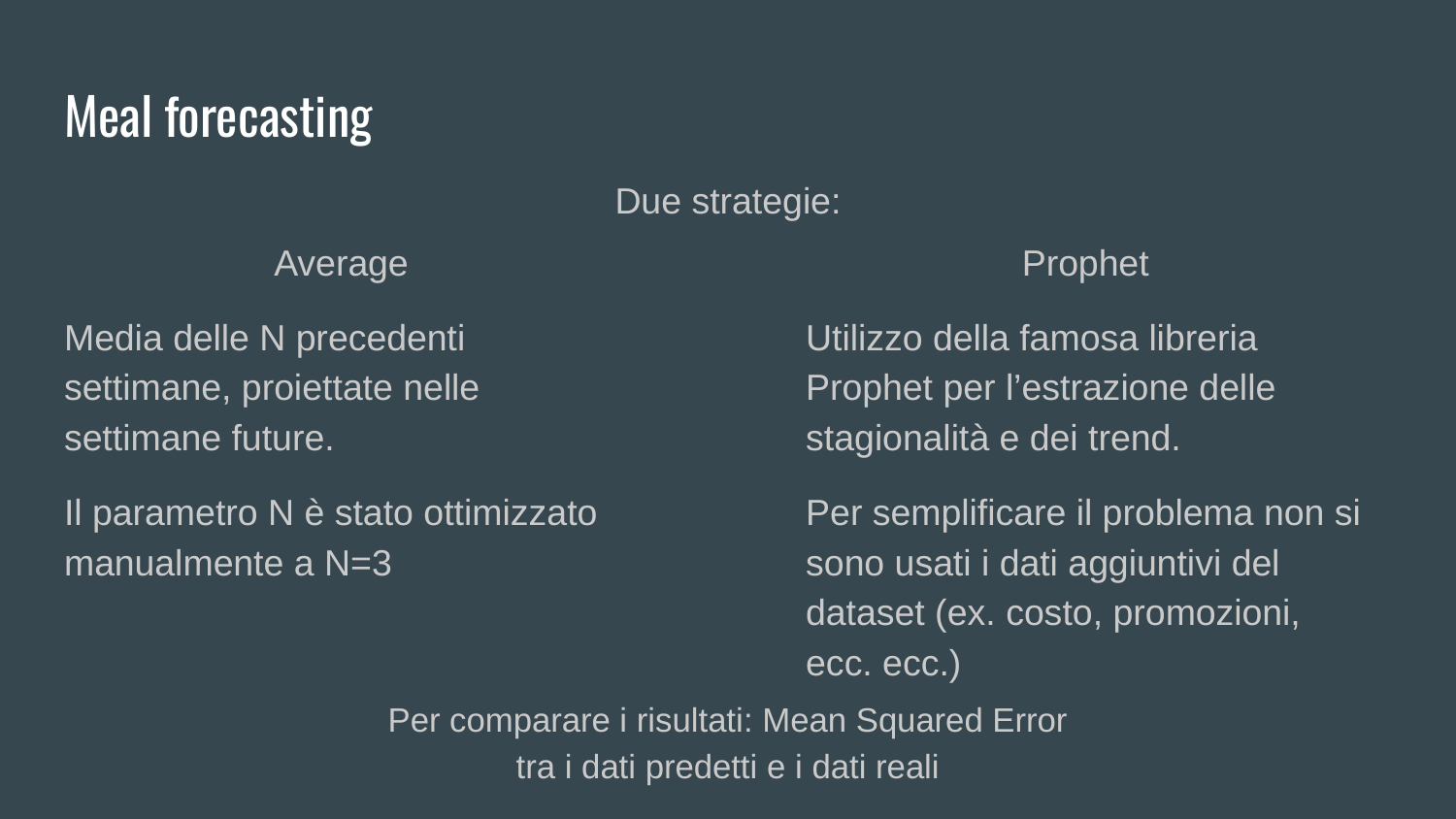

# Meal forecasting
Due strategie:
Average
Media delle N precedenti settimane, proiettate nelle settimane future.
Il parametro N è stato ottimizzato manualmente a N=3
Prophet
Utilizzo della famosa libreria Prophet per l’estrazione delle stagionalità e dei trend.
Per semplificare il problema non si sono usati i dati aggiuntivi del dataset (ex. costo, promozioni, ecc. ecc.)
Per comparare i risultati: Mean Squared Error
tra i dati predetti e i dati reali